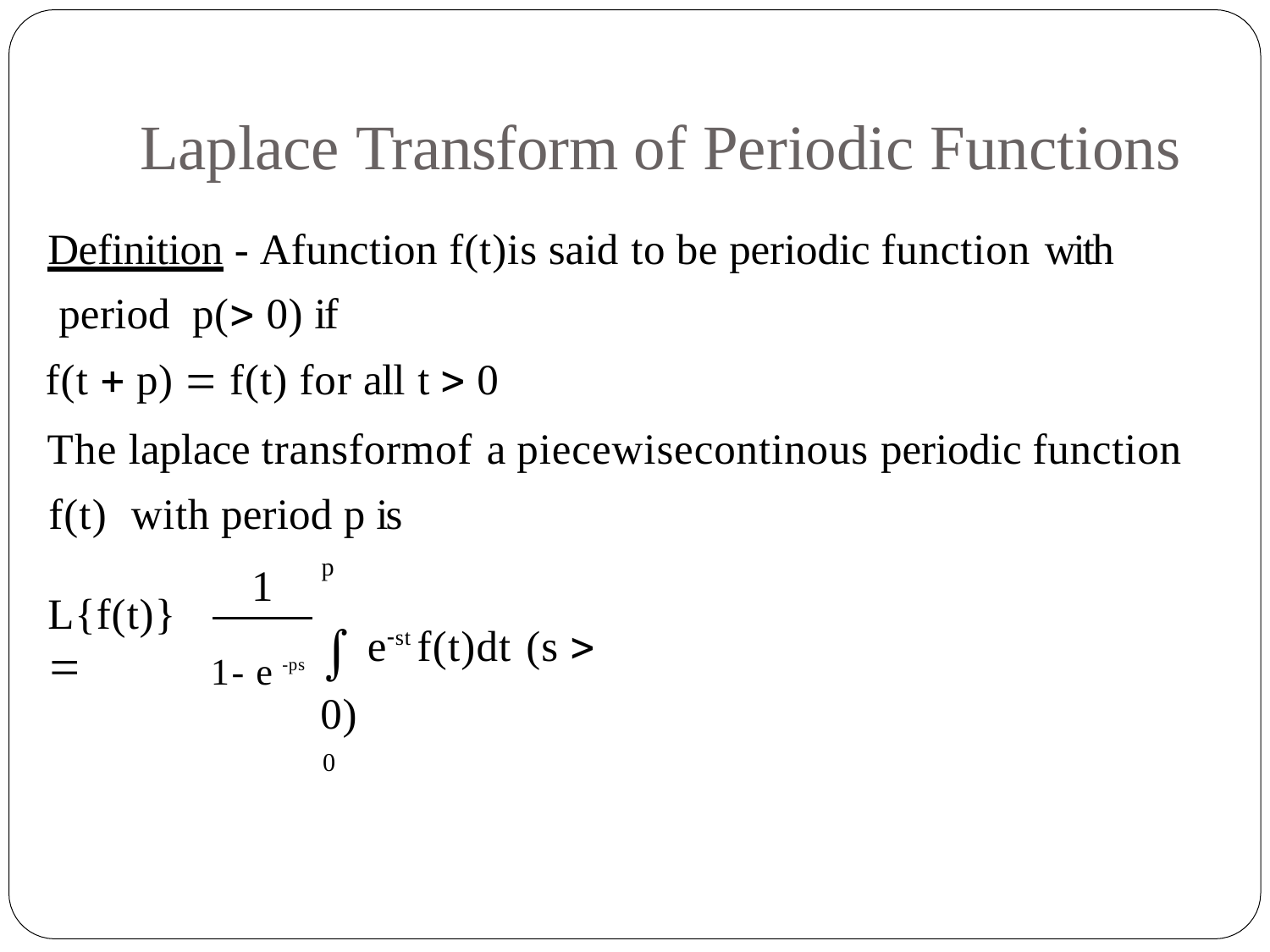

# Laplace Transform of Periodic Functions
Definition - Afunction f(t)is said to be periodic function with period  p(> 0) if
f(t + p) = f(t) for all t > 0
The laplace transformof a piecewisecontinous periodic function f(t)  with period p is
p
∫ e−st f(t)dt	(s > 0)
0
1
L{f(t)}=
1- e -ps